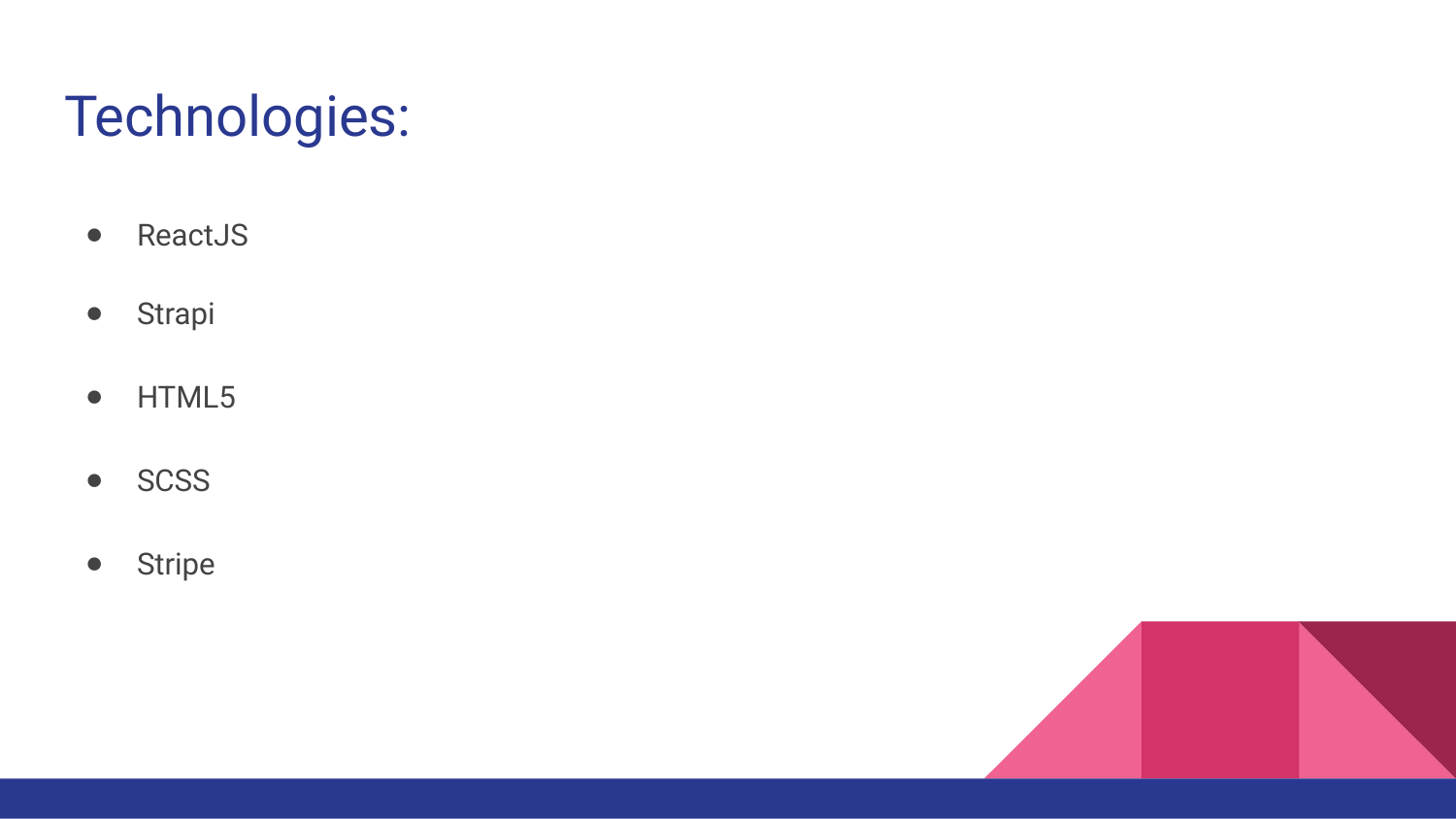

# Technologies:
ReactJS
Strapi
HTML5
SCSS
Stripe